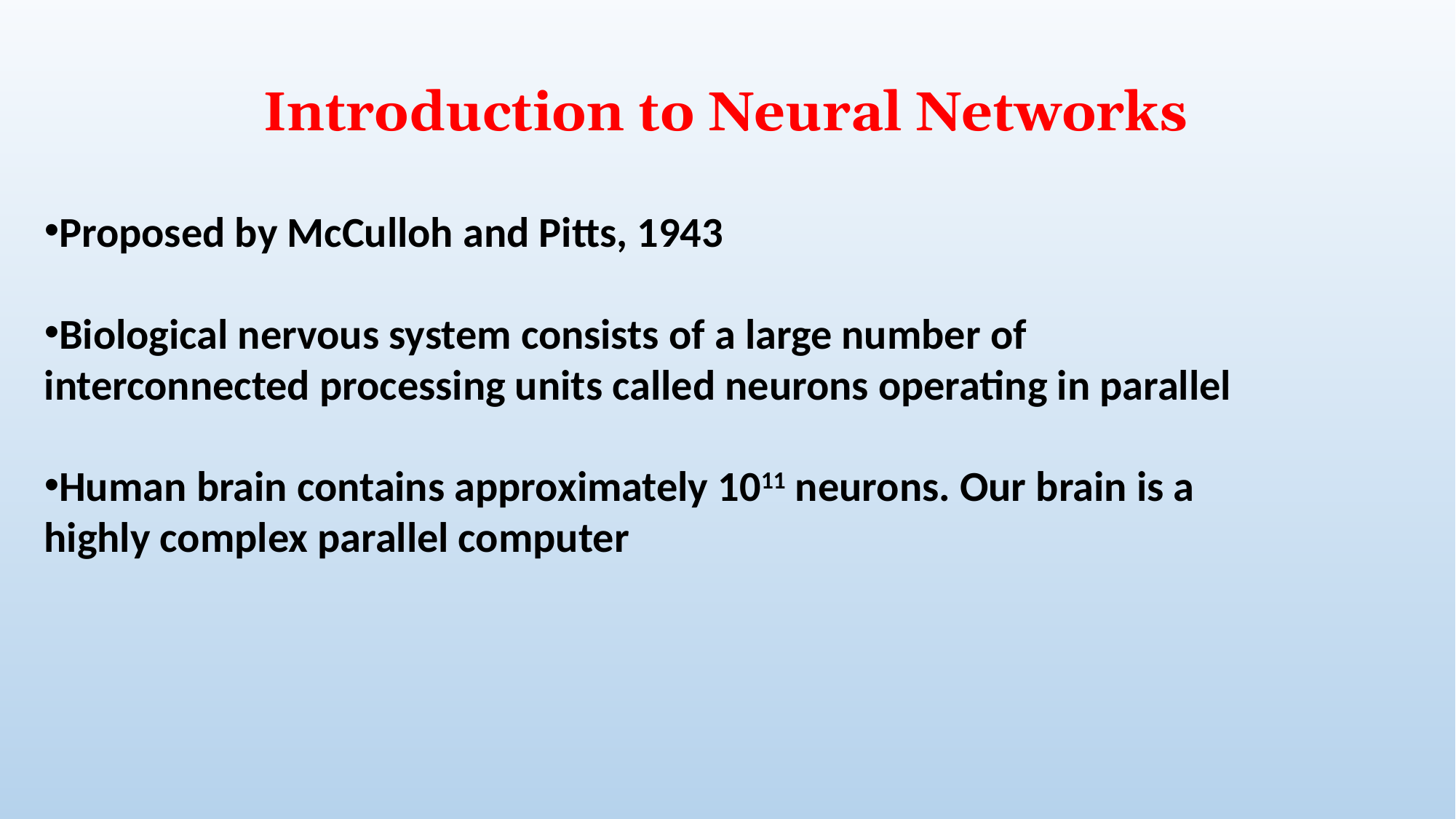

Introduction to Neural Networks
Proposed by McCulloh and Pitts, 1943

Biological nervous system consists of a large number of interconnected processing units called neurons operating in parallel

Human brain contains approximately 1011 neurons. Our brain is a highly complex parallel computer